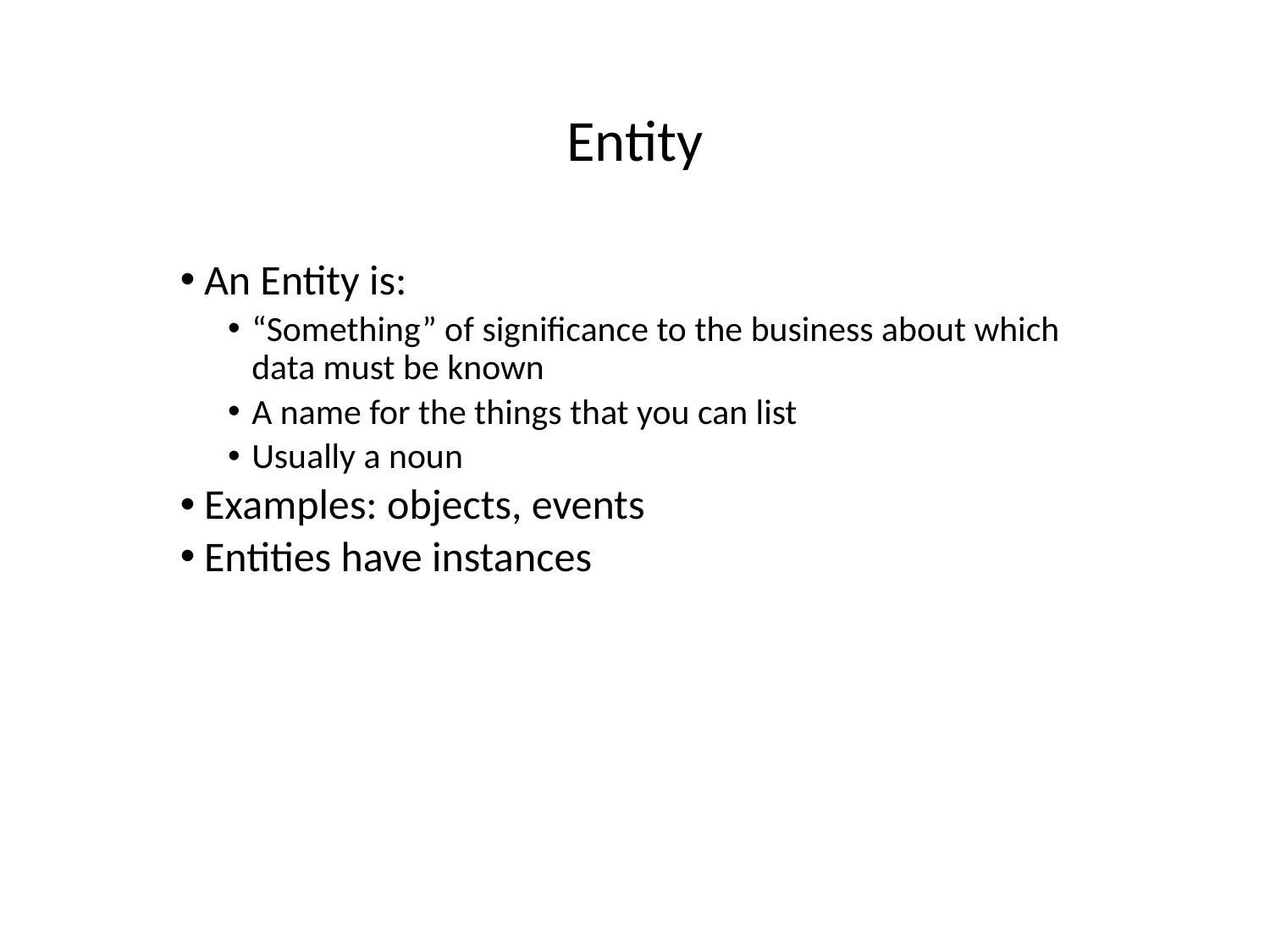

# Entity
An Entity is:
“Something” of significance to the business about which data must be known
A name for the things that you can list
Usually a noun
Examples: objects, events
Entities have instances